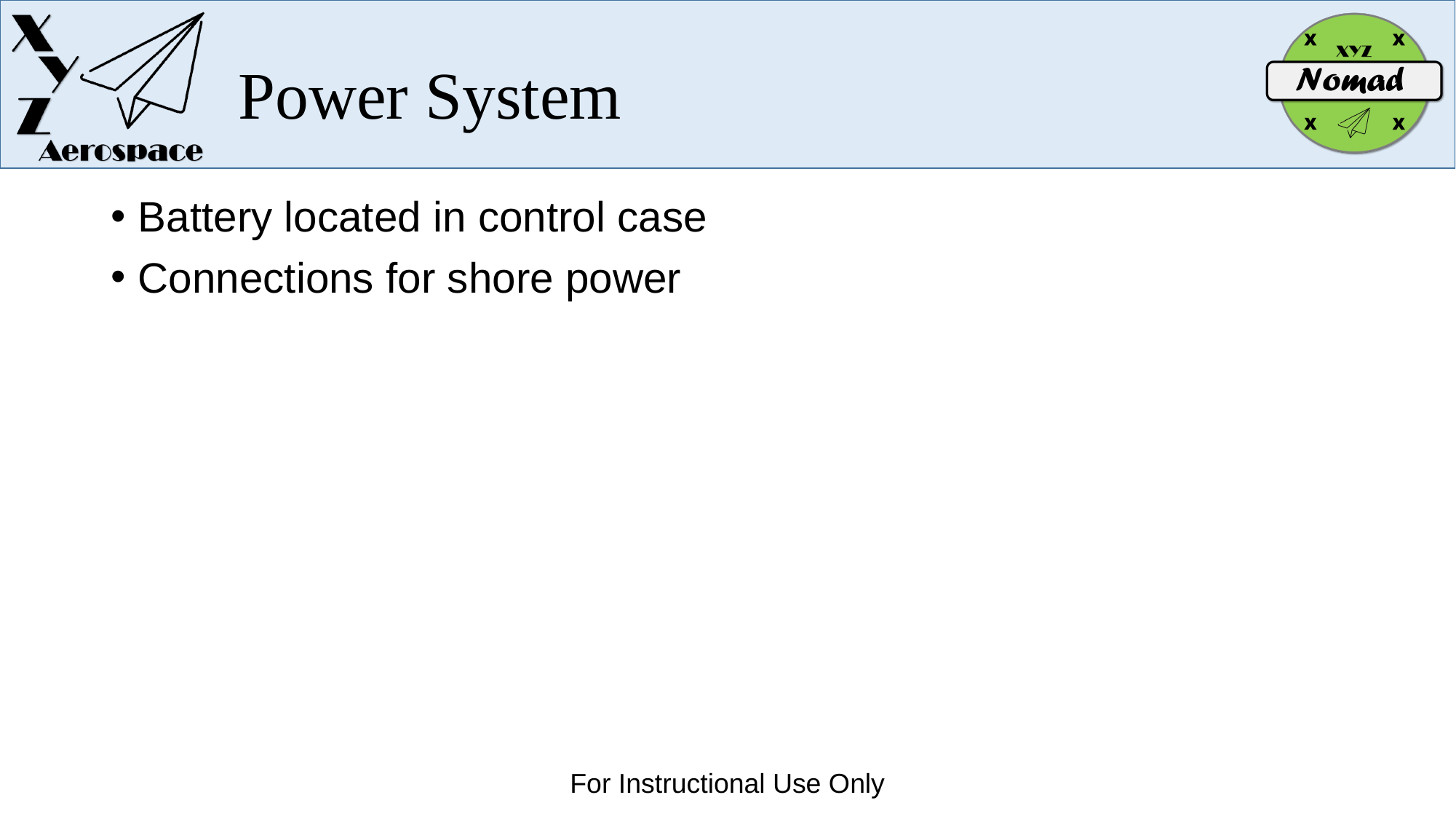

# Power System
Battery located in control case
Connections for shore power